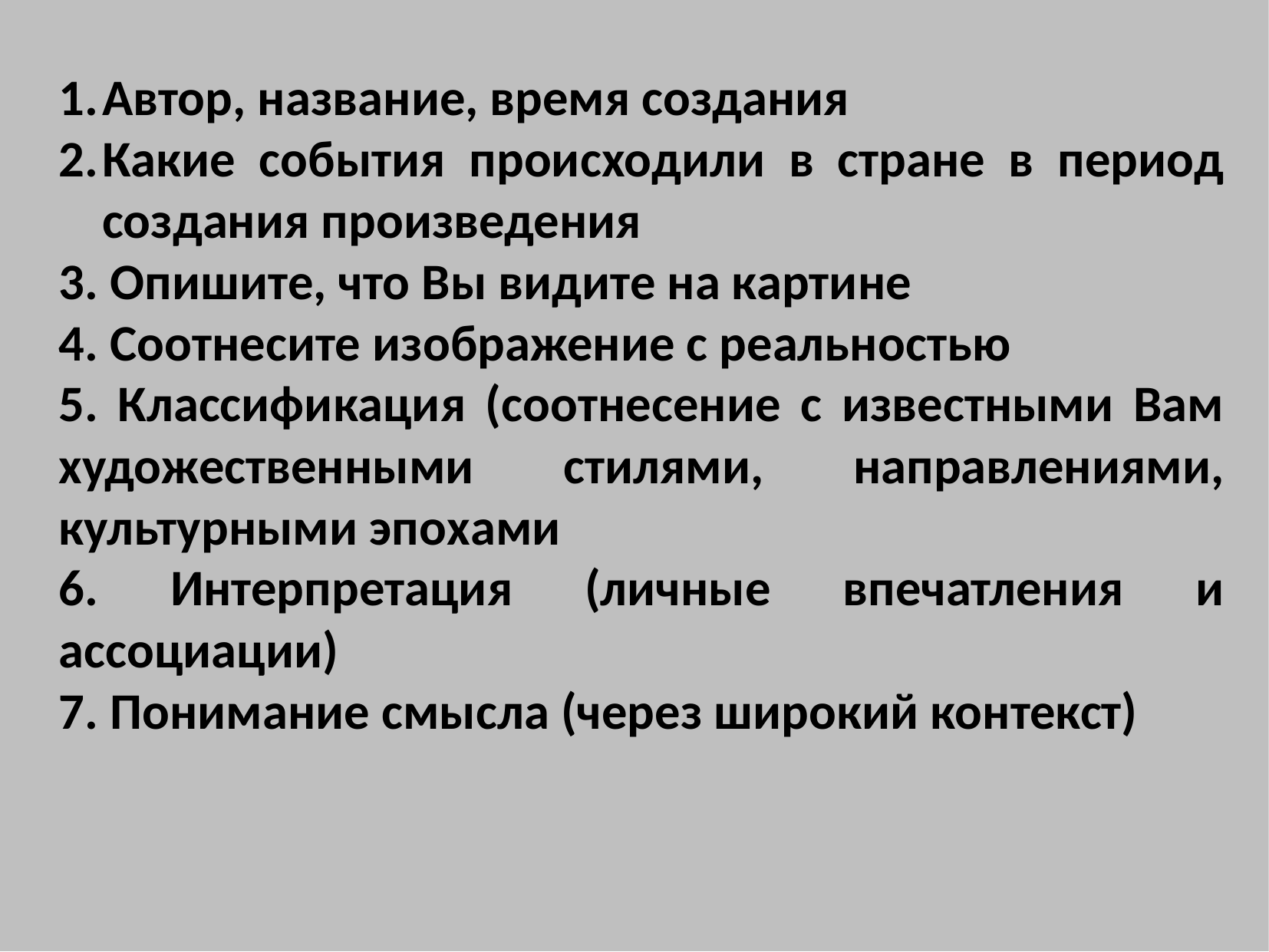

Автор, название, время создания
Какие события происходили в стране в период создания произведения
3. Опишите, что Вы видите на картине
4. Соотнесите изображение с реальностью
5. Классификация (соотнесение с известными Вам художественными стилями, направлениями, культурными эпохами
6. Интерпретация (личные впечатления и ассоциации)
7. Понимание смысла (через широкий контекст)